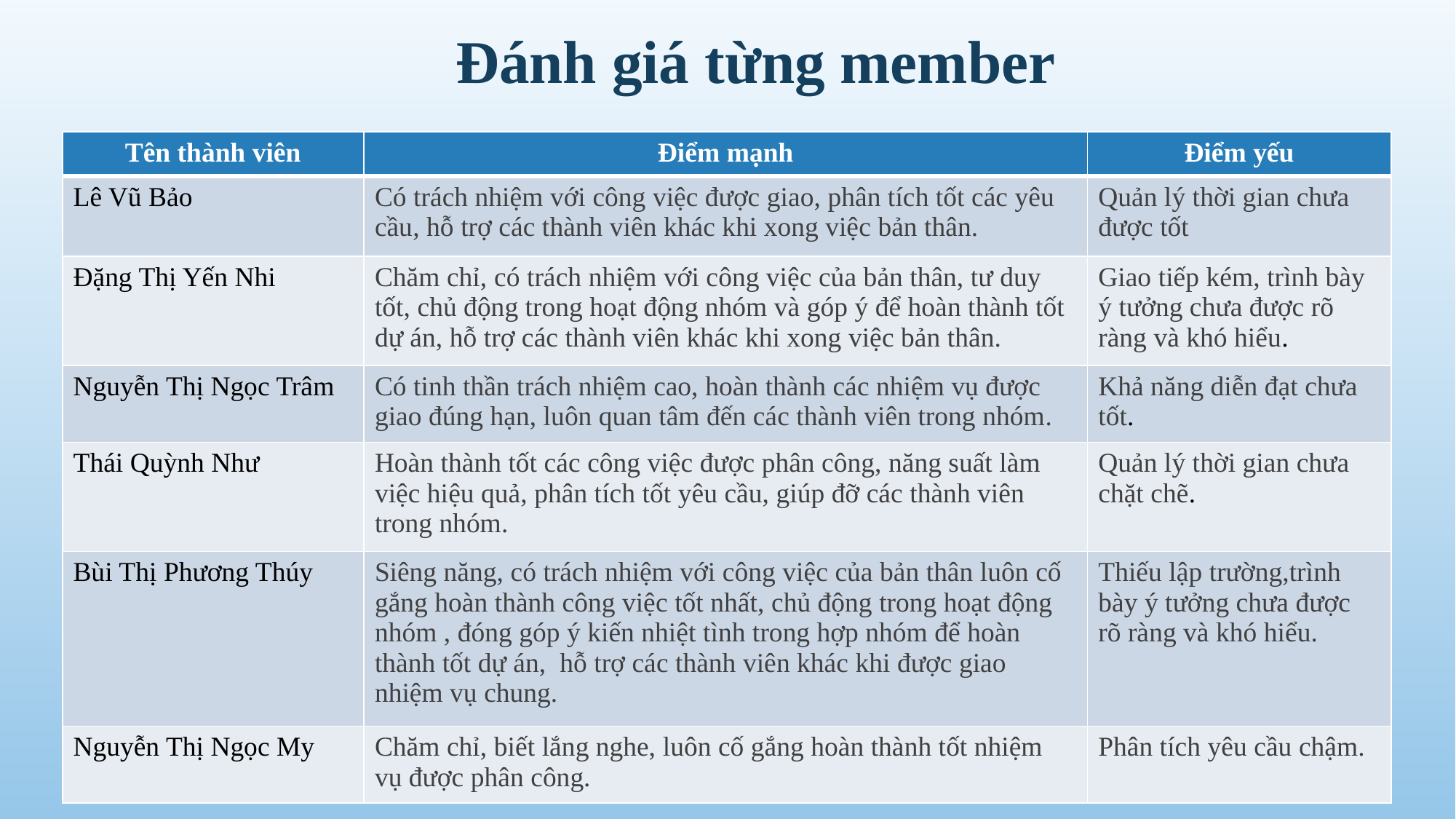

Đánh giá từng member
| Tên thành viên | Điểm mạnh | Điểm yếu |
| --- | --- | --- |
| Lê Vũ Bảo | Có trách nhiệm với công việc được giao, phân tích tốt các yêu cầu, hỗ trợ các thành viên khác khi xong việc bản thân. | Quản lý thời gian chưa được tốt |
| Đặng Thị Yến Nhi | Chăm chỉ, có trách nhiệm với công việc của bản thân, tư duy tốt, chủ động trong hoạt động nhóm và góp ý để hoàn thành tốt dự án, hỗ trợ các thành viên khác khi xong việc bản thân. | Giao tiếp kém, trình bày ý tưởng chưa được rõ ràng và khó hiểu. |
| Nguyễn Thị Ngọc Trâm | Có tinh thần trách nhiệm cao, hoàn thành các nhiệm vụ được giao đúng hạn, luôn quan tâm đến các thành viên trong nhóm. | Khả năng diễn đạt chưa tốt. |
| Thái Quỳnh Như | Hoàn thành tốt các công việc được phân công, năng suất làm việc hiệu quả, phân tích tốt yêu cầu, giúp đỡ các thành viên trong nhóm. | Quản lý thời gian chưa chặt chẽ. |
| Bùi Thị Phương Thúy | Siêng năng, có trách nhiệm với công việc của bản thân luôn cố gắng hoàn thành công việc tốt nhất, chủ động trong hoạt động nhóm , đóng góp ý kiến nhiệt tình trong hợp nhóm để hoàn thành tốt dự án, hỗ trợ các thành viên khác khi được giao nhiệm vụ chung. | Thiếu lập trường,trình bày ý tưởng chưa được rõ ràng và khó hiểu. |
| Nguyễn Thị Ngọc My | Chăm chỉ, biết lắng nghe, luôn cố gắng hoàn thành tốt nhiệm vụ được phân công. | Phân tích yêu cầu chậm. |